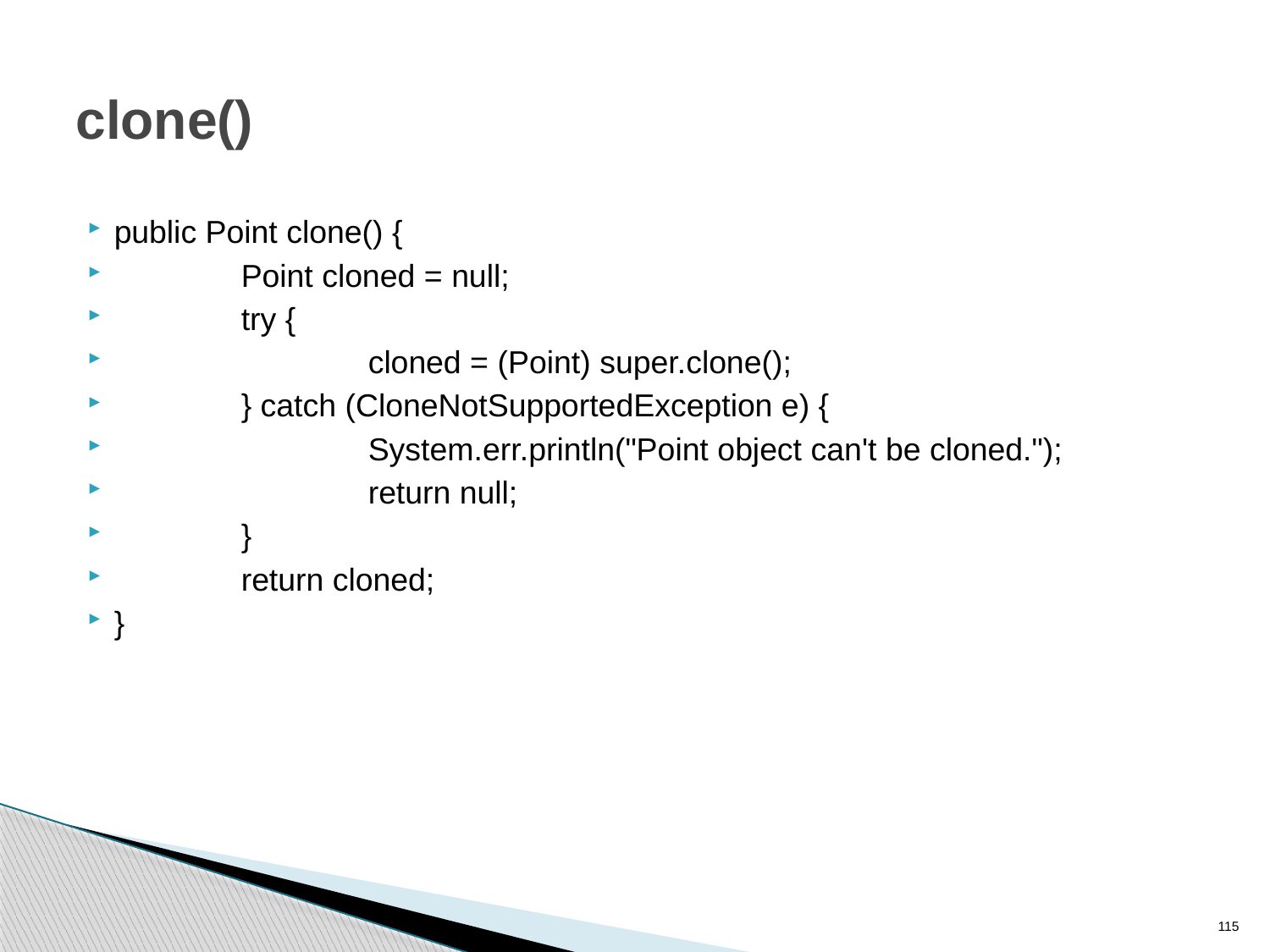

# clone()
public Point clone() {
	Point cloned = null;
	try {
		cloned = (Point) super.clone();
	} catch (CloneNotSupportedException e) {
		System.err.println("Point object can't be cloned.");
		return null;
	}
	return cloned;
}

115